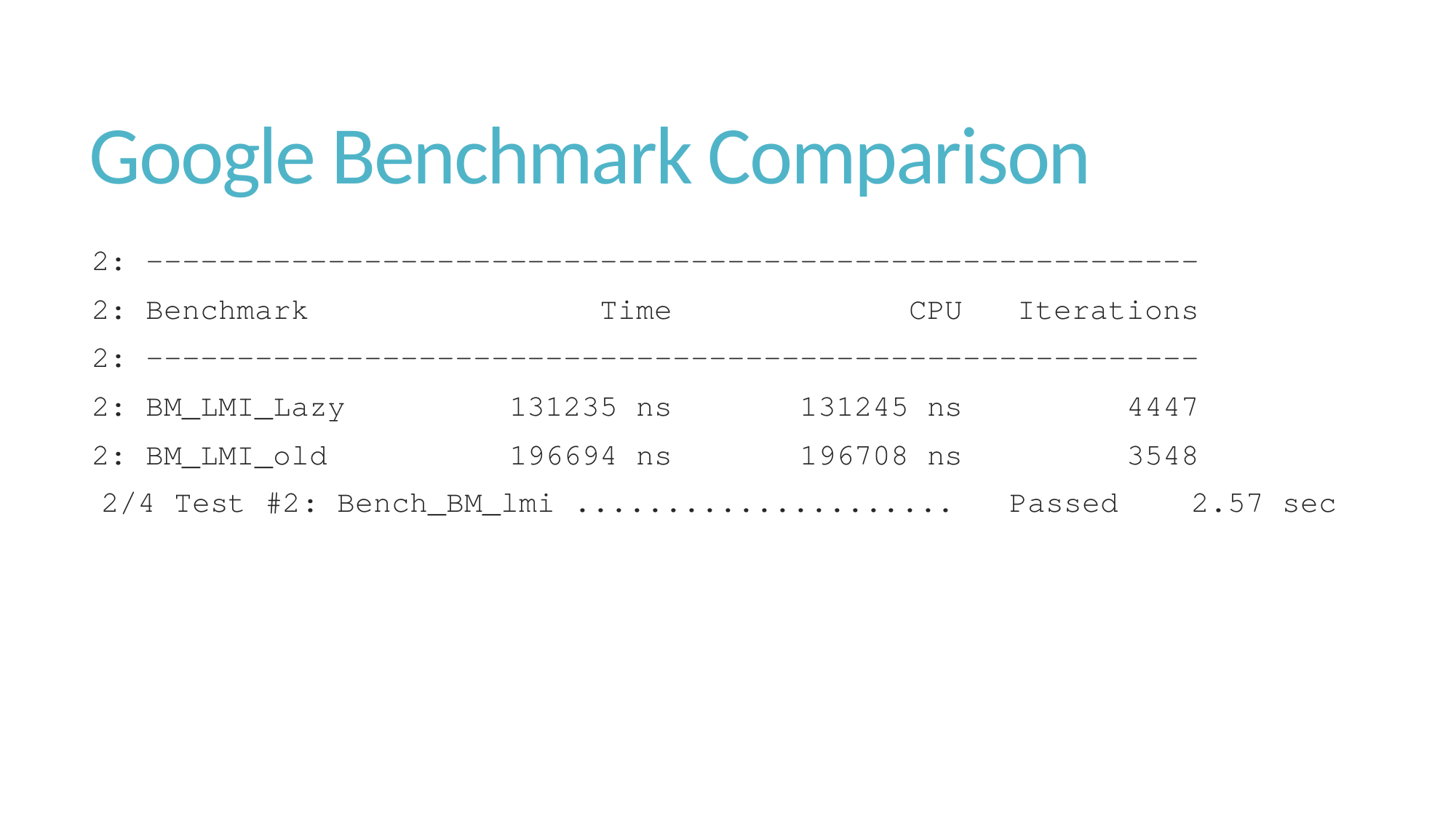

# Google Benchmark Comparison
2: ----------------------------------------------------------
2: Benchmark                Time             CPU   Iterations
2: ----------------------------------------------------------
2: BM_LMI_Lazy         131235 ns       131245 ns         4447
2: BM_LMI_old          196694 ns       196708 ns         3548
2/4 Test #2: Bench_BM_lmi .....................   Passed    2.57 sec